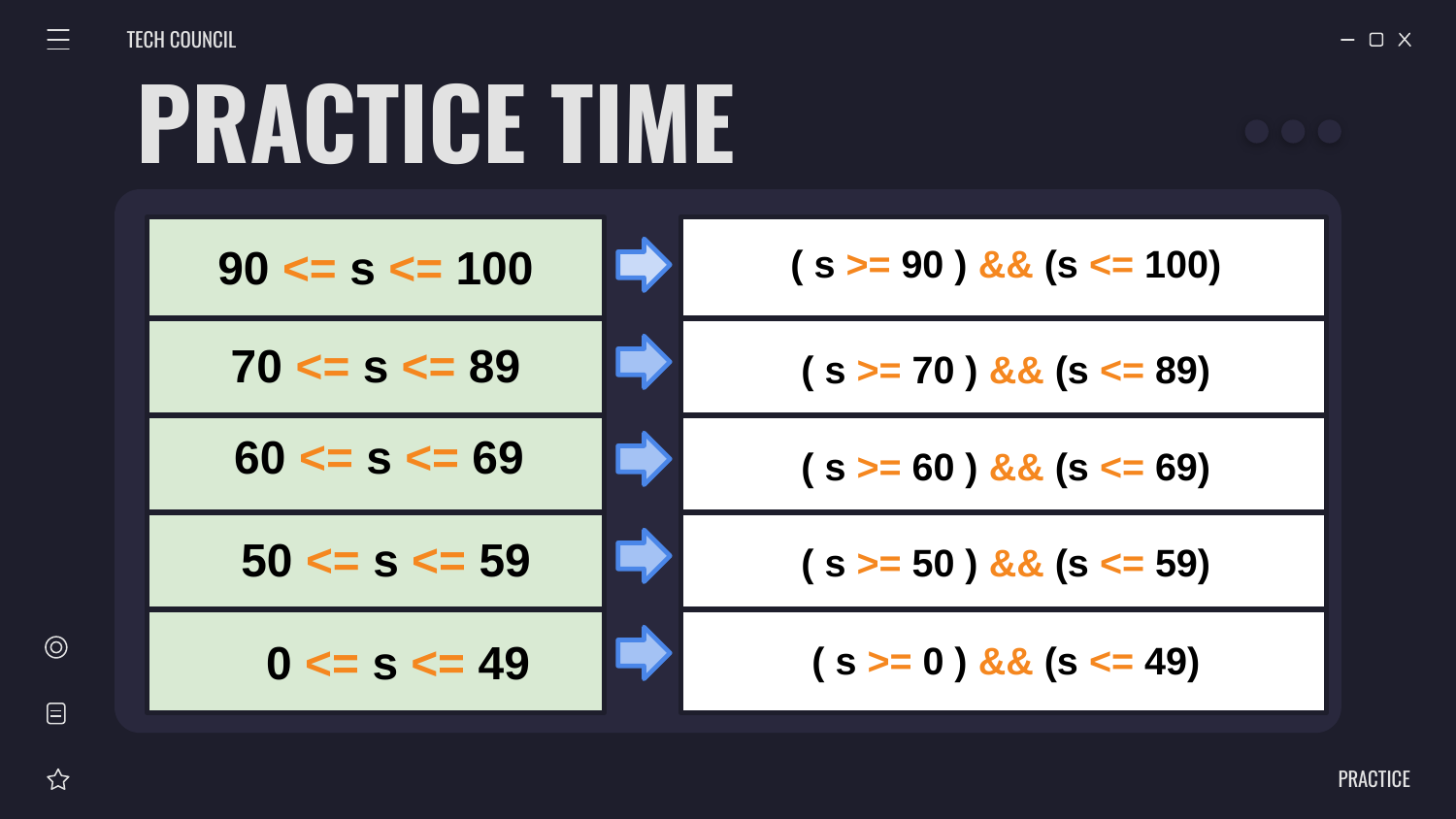

TECH COUNCIL

PRACTICE TIME

90 <= s <= 100
( s >= 90 ) && (s <= 100)

70 <= s <= 89
( s >= 70 ) && (s <= 89)

60 <= s <= 69
( s >= 60 ) && (s <= 69)

50 <= s <= 59
( s >= 50 ) && (s <= 59)

0 <= s <= 49
( s >= 0 ) && (s <= 49)

PRACTICE